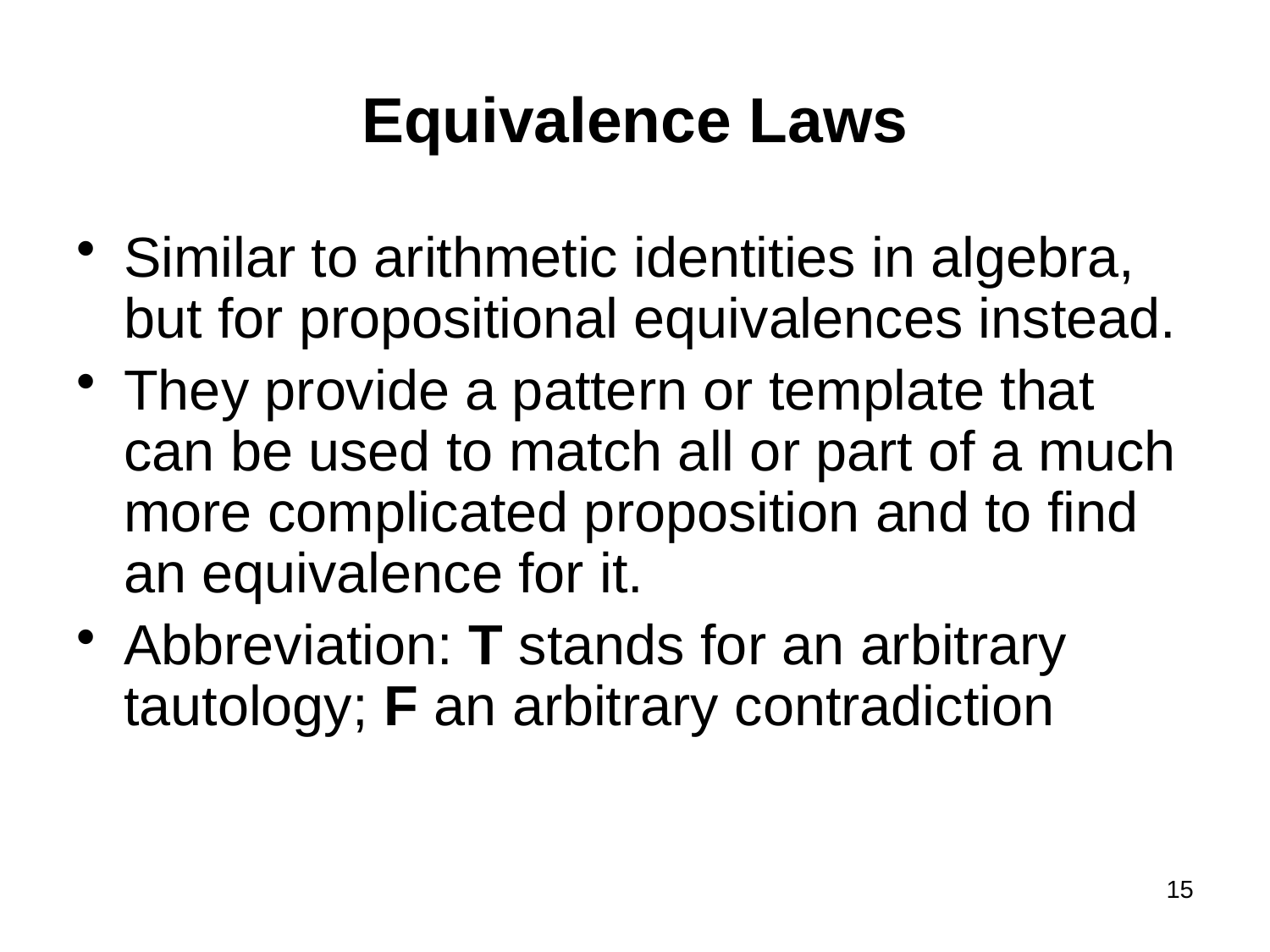

Topic #1.1 – Propositional Logic: Equivalences
# Equivalence Laws
Similar to arithmetic identities in algebra, but for propositional equivalences instead.
They provide a pattern or template that can be used to match all or part of a much more complicated proposition and to find an equivalence for it.
Abbreviation: T stands for an arbitrary tautology; F an arbitrary contradiction
15